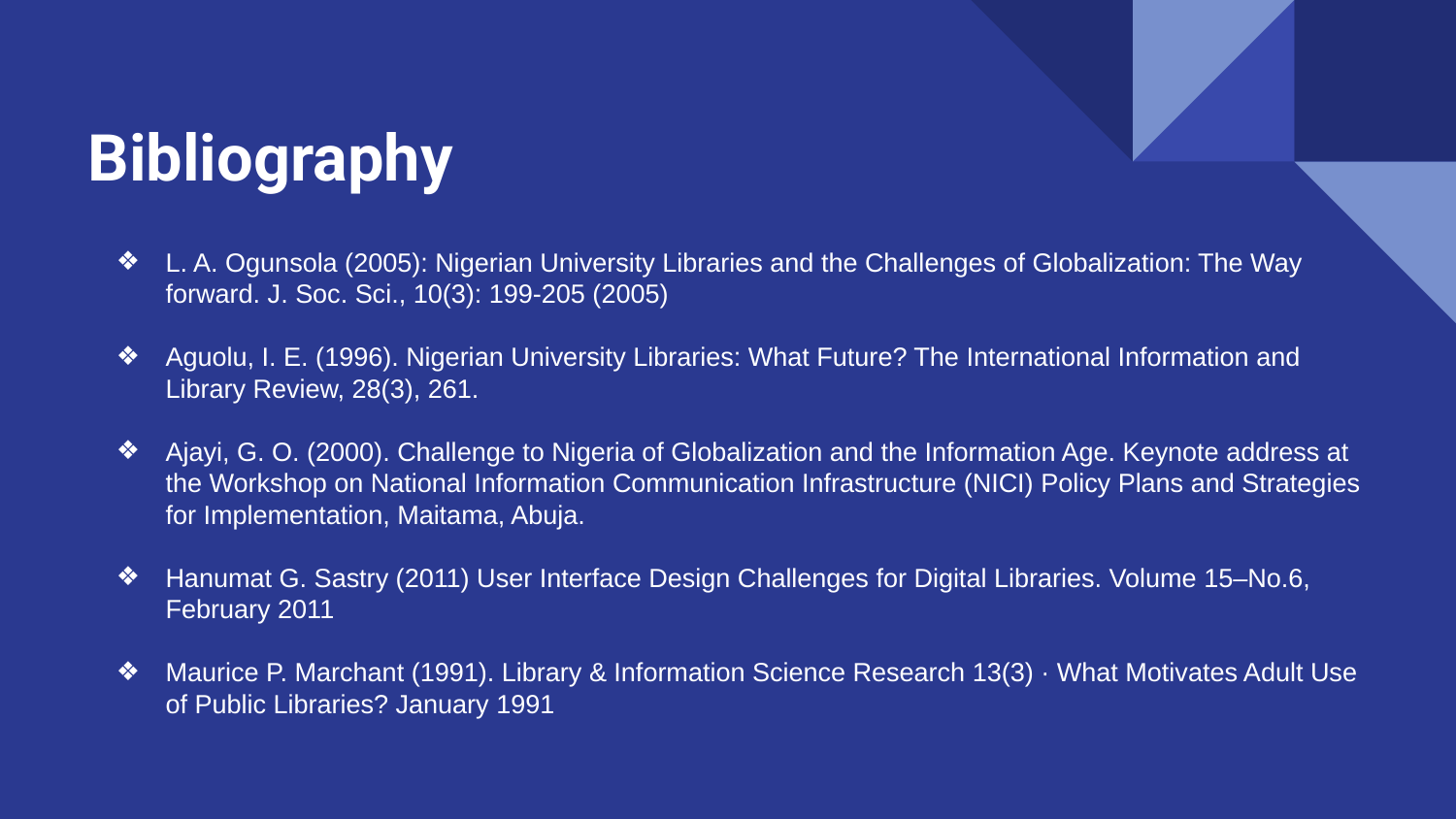

# Bibliography

L. A. Ogunsola (2005): Nigerian University Libraries and the Challenges of Globalization: The Way forward. J. Soc. Sci., 10(3): 199-205 (2005)

Aguolu, I. E. (1996). Nigerian University Libraries: What Future? The International Information and Library Review, 28(3), 261.

Ajayi, G. O. (2000). Challenge to Nigeria of Globalization and the Information Age. Keynote address at the Workshop on National Information Communication Infrastructure (NICI) Policy Plans and Strategies for Implementation, Maitama, Abuja.

Hanumat G. Sastry (2011) User Interface Design Challenges for Digital Libraries. Volume 15–No.6, February 2011

Maurice P. Marchant (1991). Library & Information Science Research 13(3) · What Motivates Adult Use of Public Libraries? January 1991